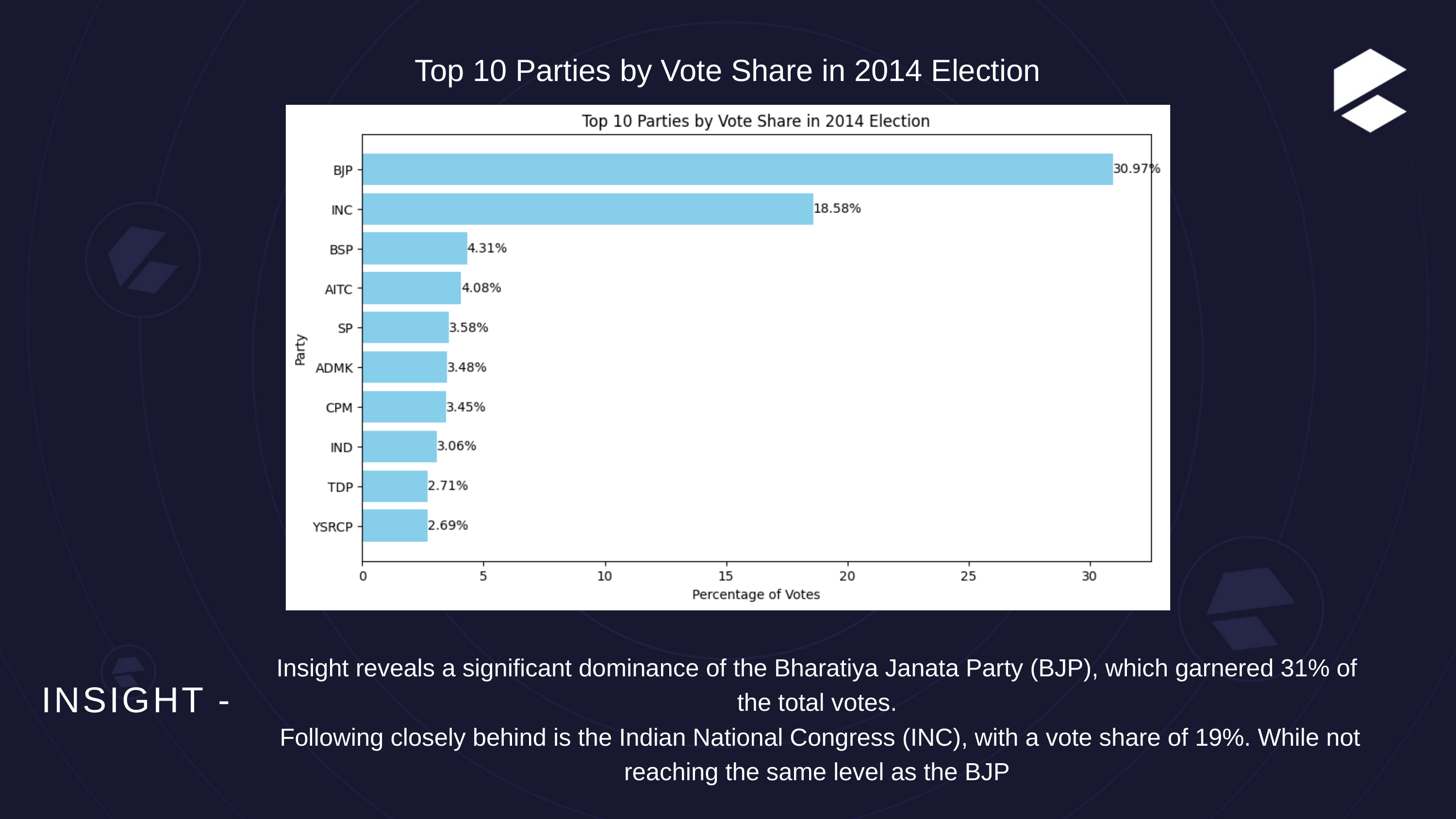

Top 10 Parties by Vote Share in 2014 Election

Insight reveals a significant dominance of the Bharatiya Janata Party (BJP), which garnered 31% of the total votes.
 Following closely behind is the Indian National Congress (INC), with a vote share of 19%. While not reaching the same level as the BJP
INSIGHT -